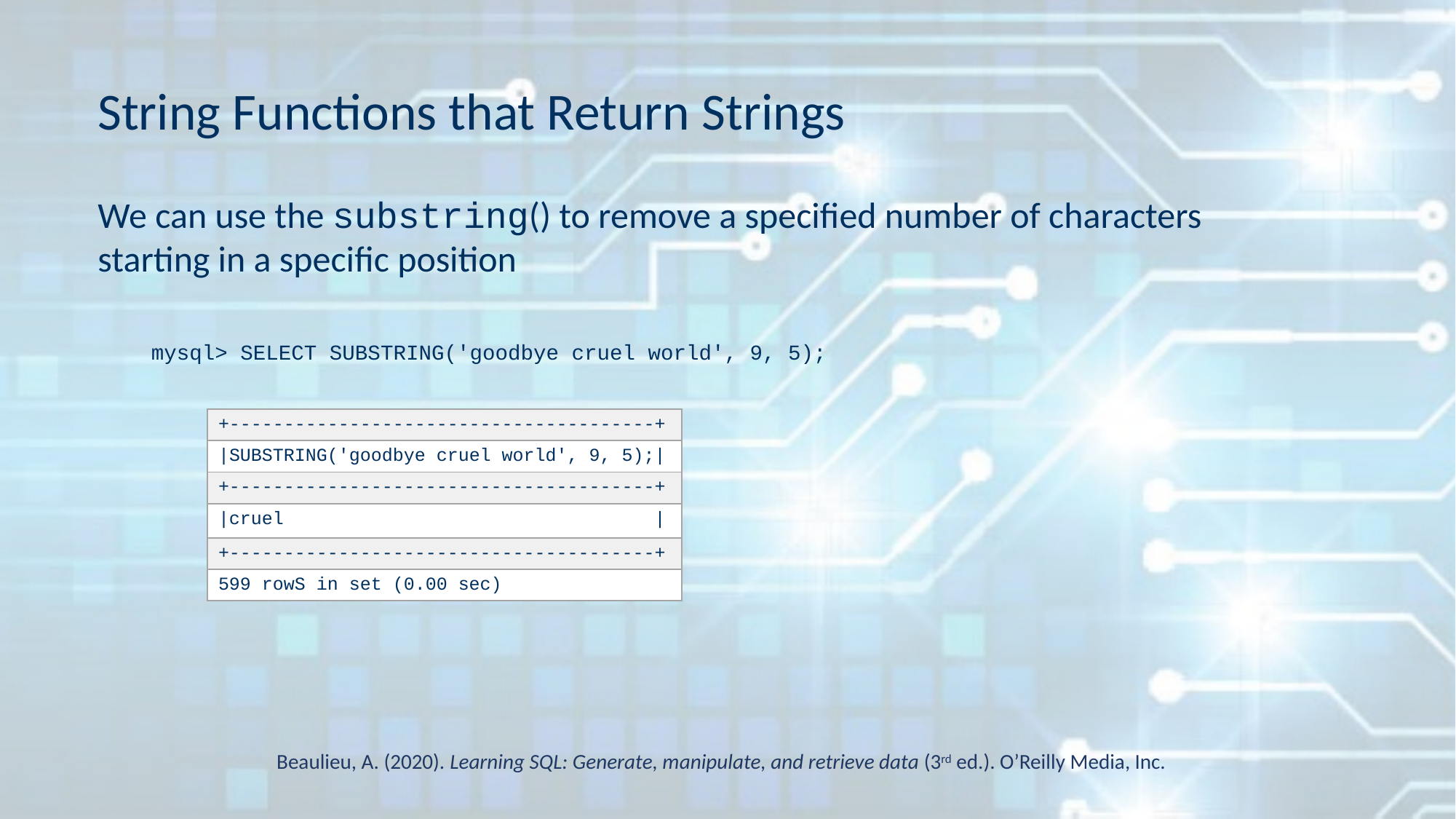

# String Functions that Return Strings
We can use the substring() to remove a specified number of characters starting in a specific position
mysql> SELECT SUBSTRING('goodbye cruel world', 9, 5);
| +---------------------------------------+ |
| --- |
| |SUBSTRING('goodbye cruel world', 9, 5);| |
| +---------------------------------------+ |
| |cruel | |
| +---------------------------------------+ |
| 599 rowS in set (0.00 sec) |